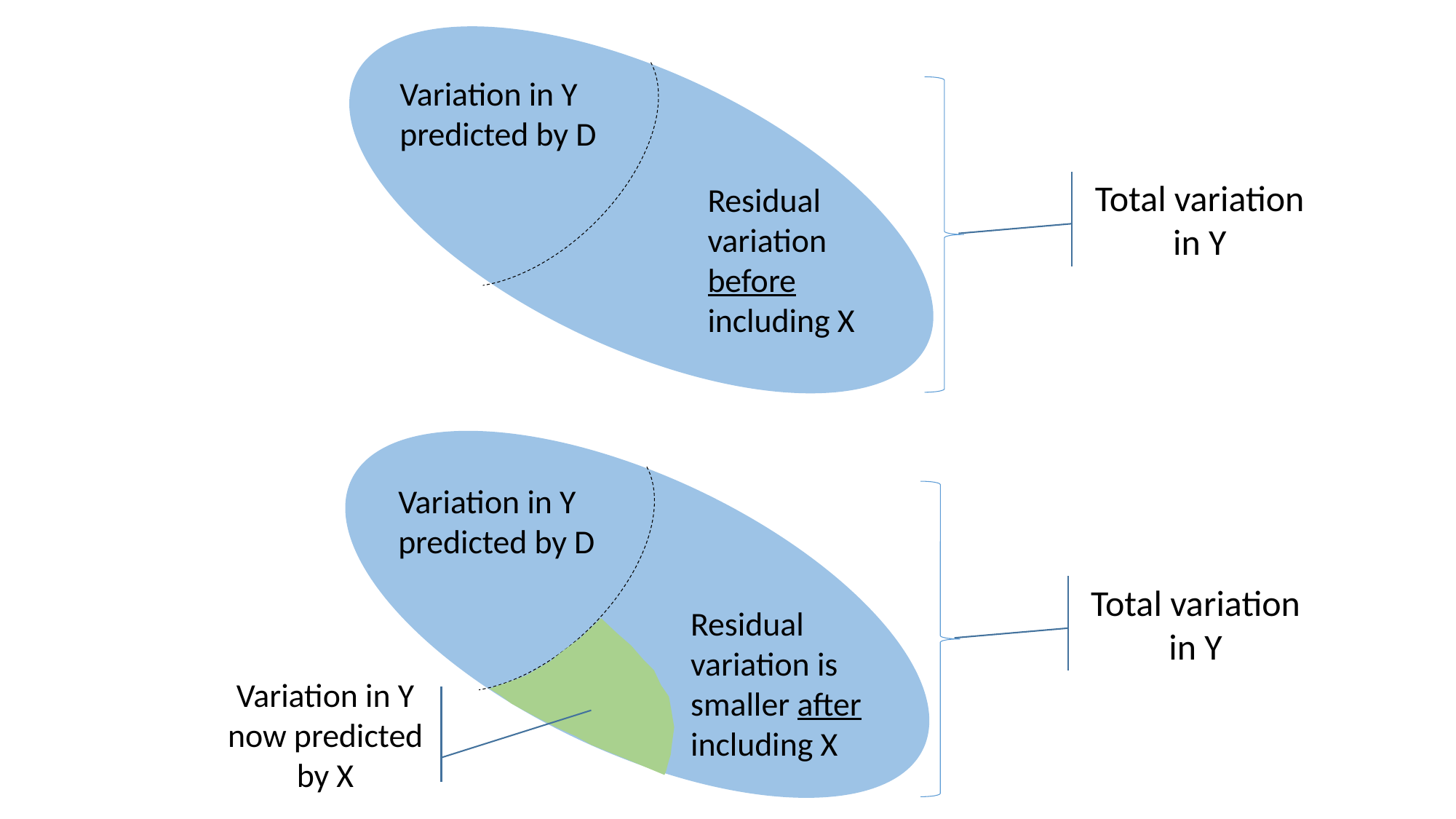

Variation in Y predicted by D

Total variation in Y
Residual variation before including X

Variation in Y predicted by D

Total variation in Y
Residual variation is smaller after including X

Variation in Y now predicted by X